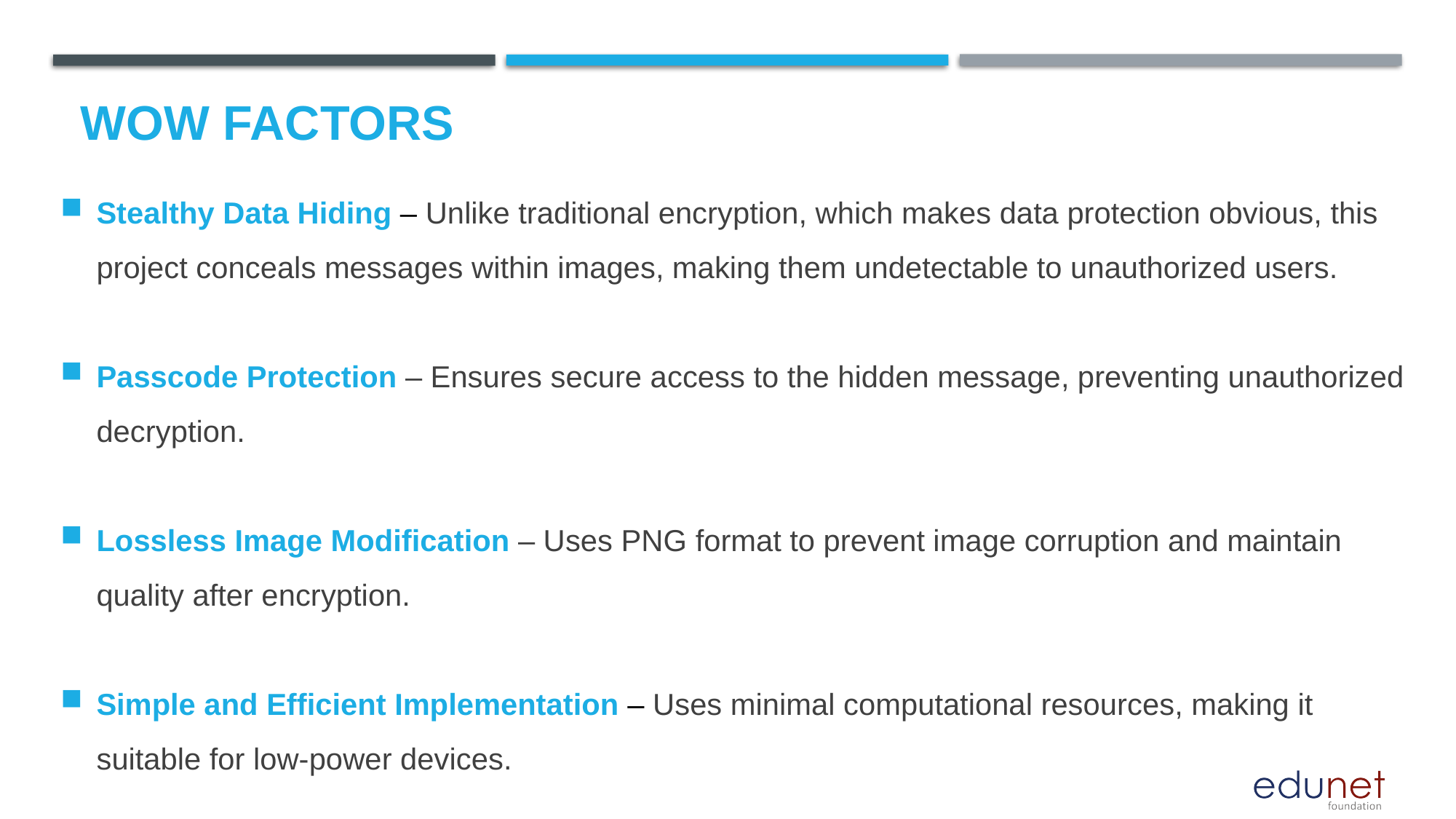

# Wow factors
Stealthy Data Hiding – Unlike traditional encryption, which makes data protection obvious, this project conceals messages within images, making them undetectable to unauthorized users.

Passcode Protection – Ensures secure access to the hidden message, preventing unauthorized decryption.

Lossless Image Modification – Uses PNG format to prevent image corruption and maintain quality after encryption.

Simple and Efficient Implementation – Uses minimal computational resources, making it suitable for low-power devices.